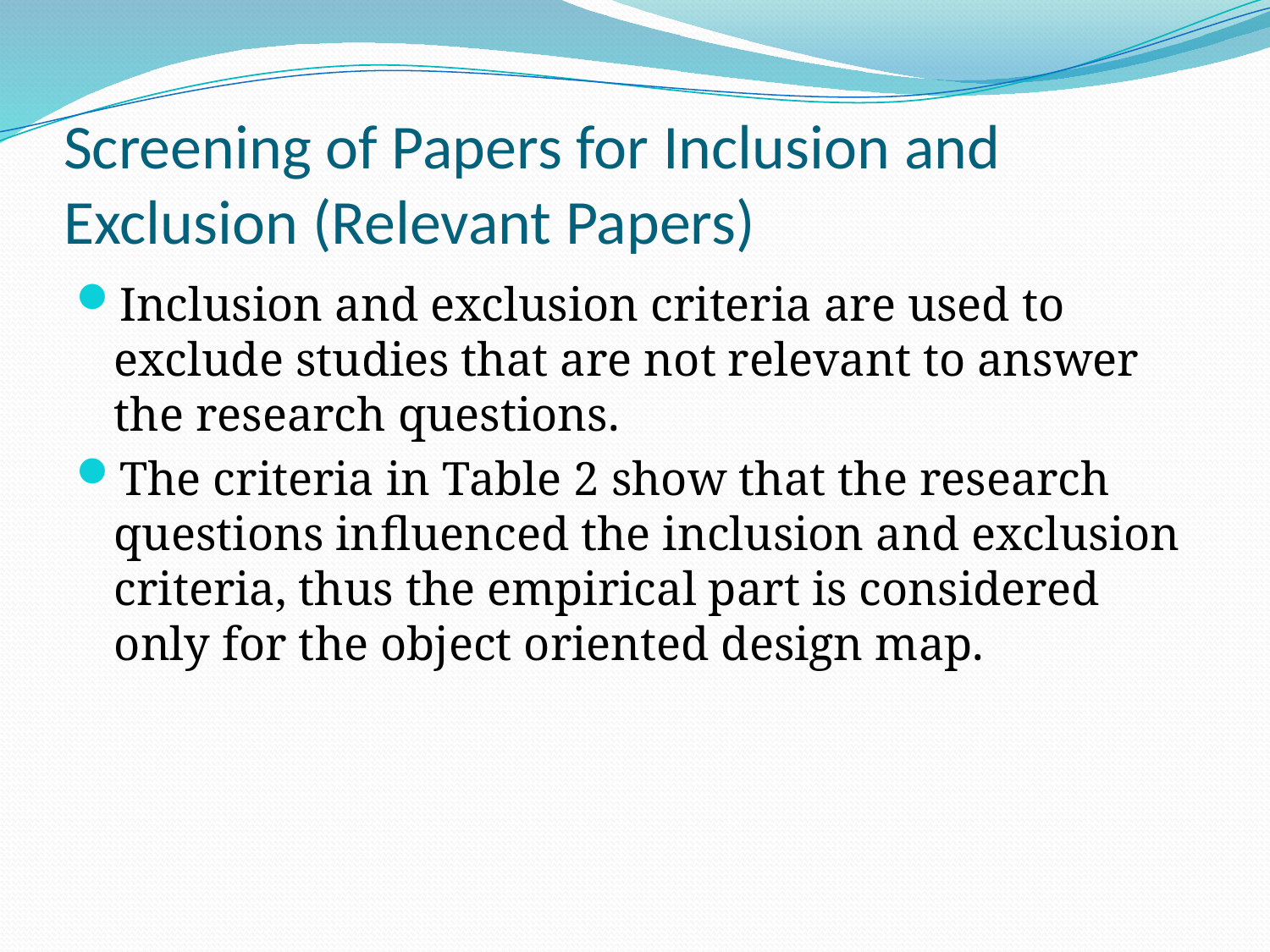

# Screening of Papers for Inclusion and Exclusion (Relevant Papers)
Inclusion and exclusion criteria are used to exclude studies that are not relevant to answer the research questions.
The criteria in Table 2 show that the research questions inﬂuenced the inclusion and exclusion criteria, thus the empirical part is considered only for the object oriented design map.